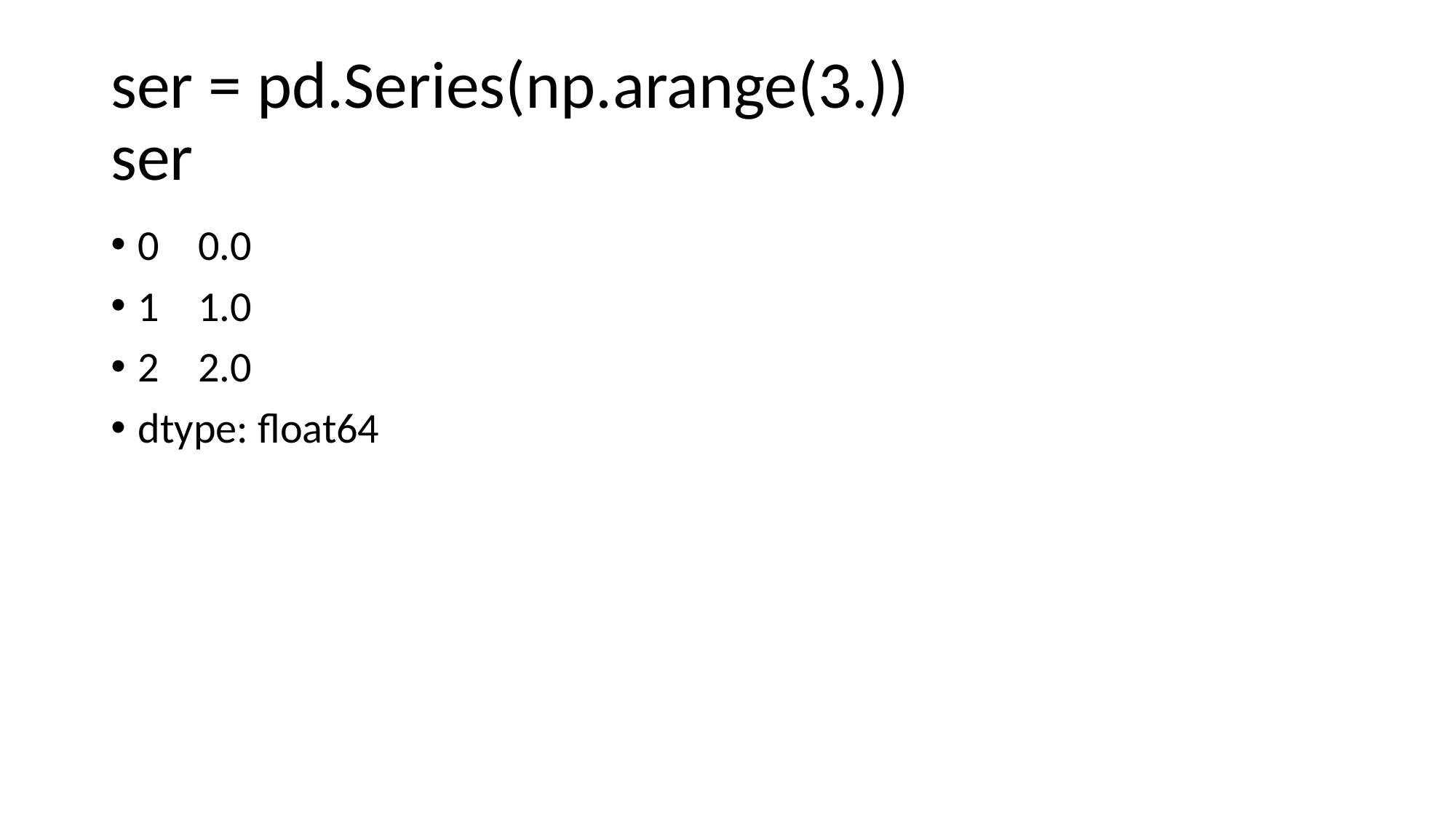

# ser = pd.Series(np.arange(3.)) ser
0    0.0
1    1.0
2    2.0
dtype: float64